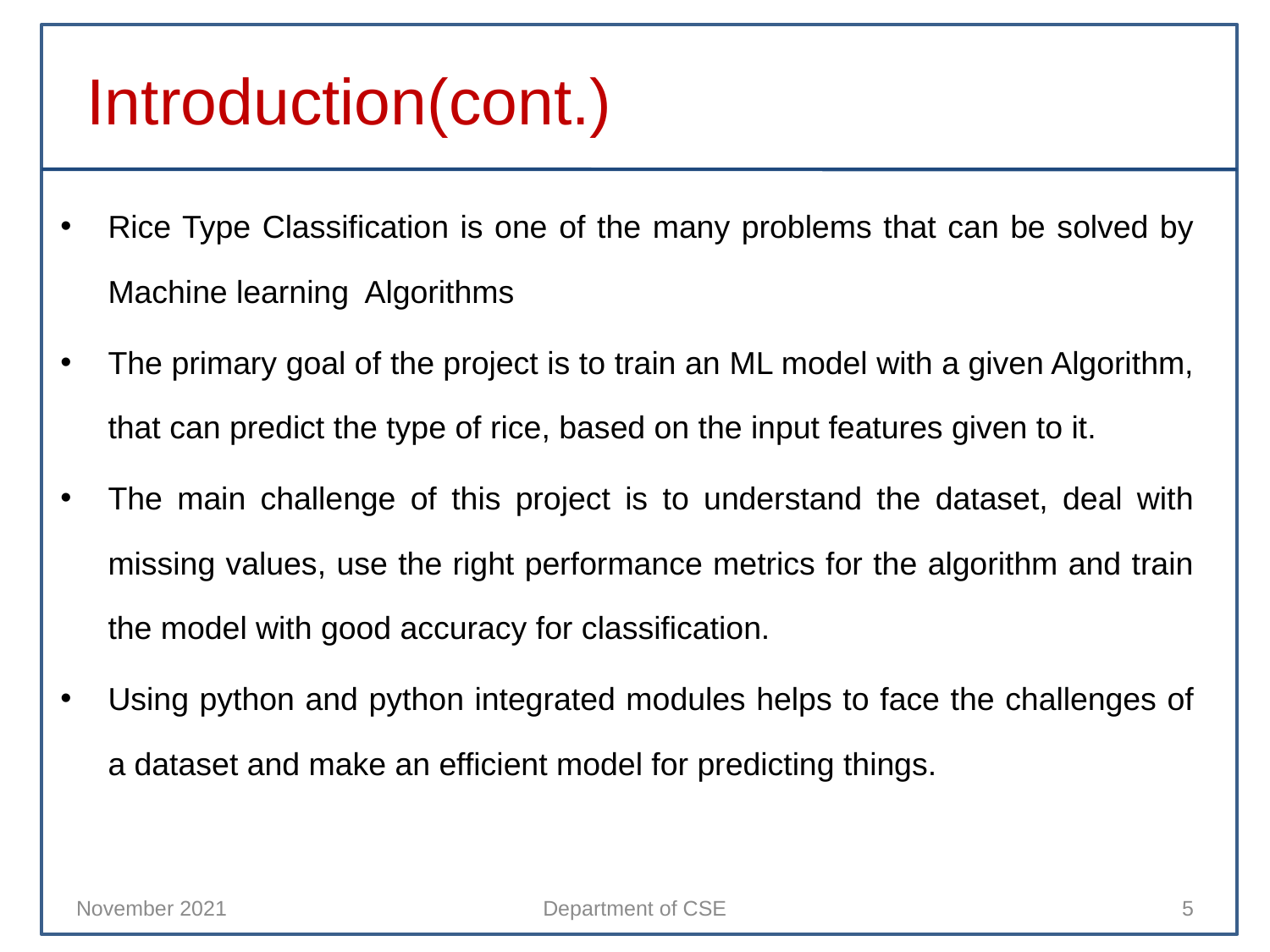

Introduction(cont.)
Rice Type Classification is one of the many problems that can be solved by Machine learning  Algorithms
The primary goal of the project is to train an ML model with a given Algorithm, that can predict the type of rice, based on the input features given to it.
The main challenge of this project is to understand the dataset, deal with missing values, use the right performance metrics for the algorithm and train the model with good accuracy for classification.
Using python and python integrated modules helps to face the challenges of a dataset and make an efficient model for predicting things.
November 2021
Department of CSE
5